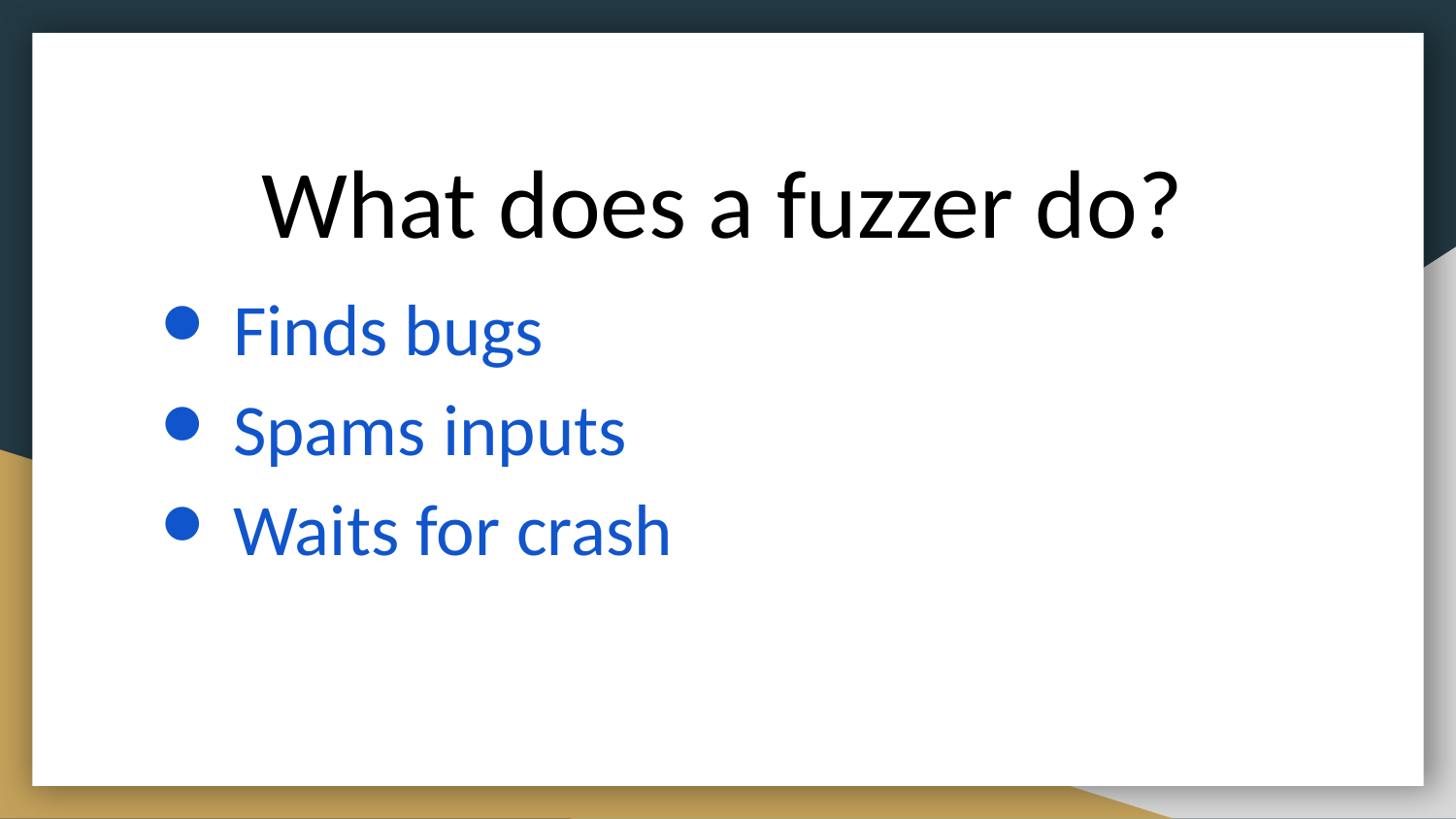

# What does a fuzzer do?

Finds bugs
Spams inputs
Waits for crash